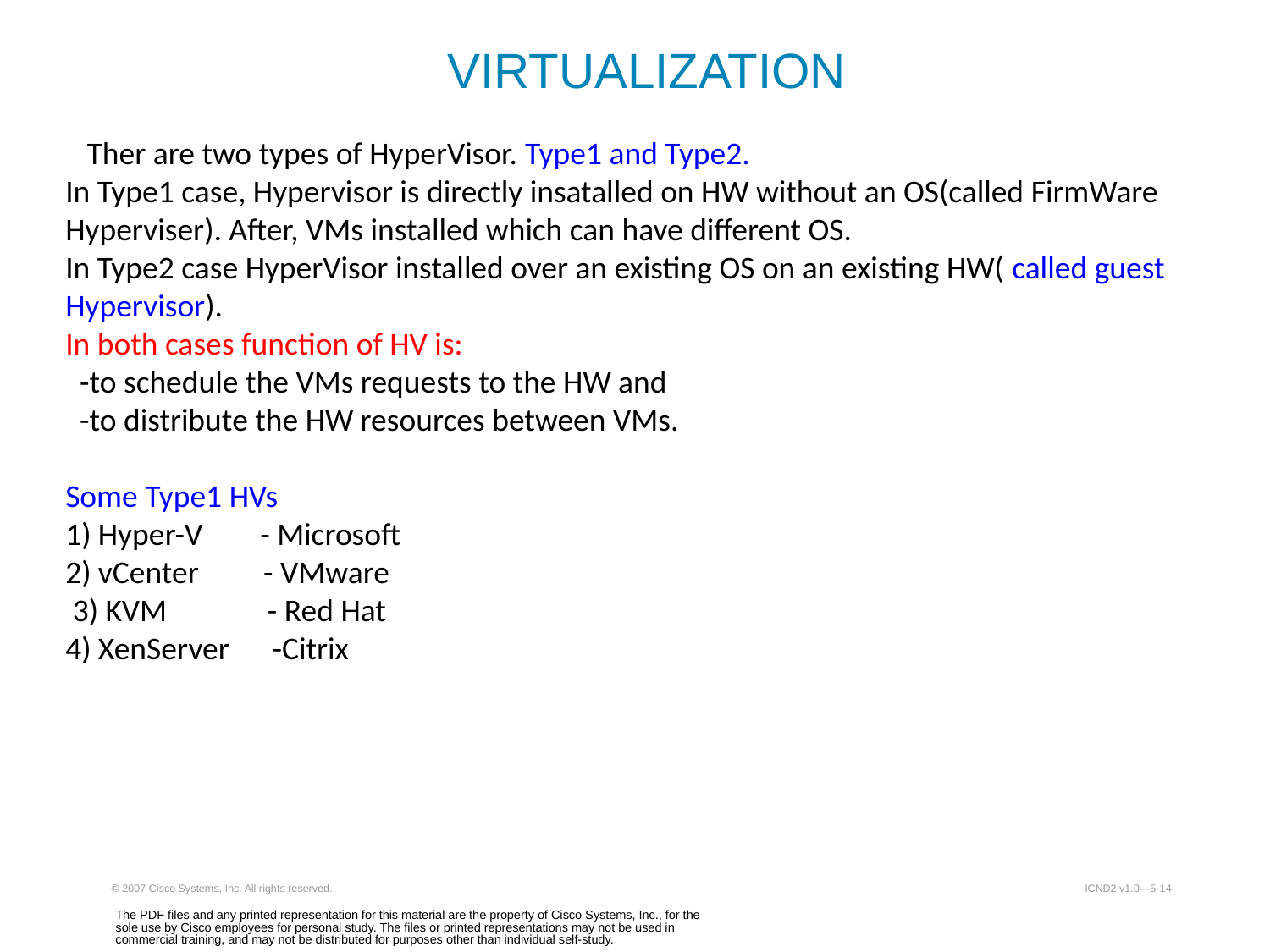

VIRTUALIZATION
   Ther are two types of HyperVisor. Type1 and Type2.
In Type1 case, Hypervisor is directly insatalled on HW without an OS(called FirmWare Hyperviser). After, VMs installed which can have different OS.
In Type2 case HyperVisor installed over an existing OS on an existing HW( called guest Hypervisor).
In both cases function of HV is:
  -to schedule the VMs requests to the HW and
  -to distribute the HW resources between VMs.

Some Type1 HVs
1) Hyper-V        - Microsoft
2) vCenter         - VMware
 3) KVM              - Red Hat
4) XenServer      -Citrix

© 2007 Cisco Systems, Inc. All rights reserved.
ICND2 v1.0—5-14
The PDF files and any printed representation for this material are the property of Cisco Systems, Inc., for the sole use by Cisco employees for personal study. The files or printed representations may not be used in commercial training, and may not be distributed for purposes other than individual self-study.